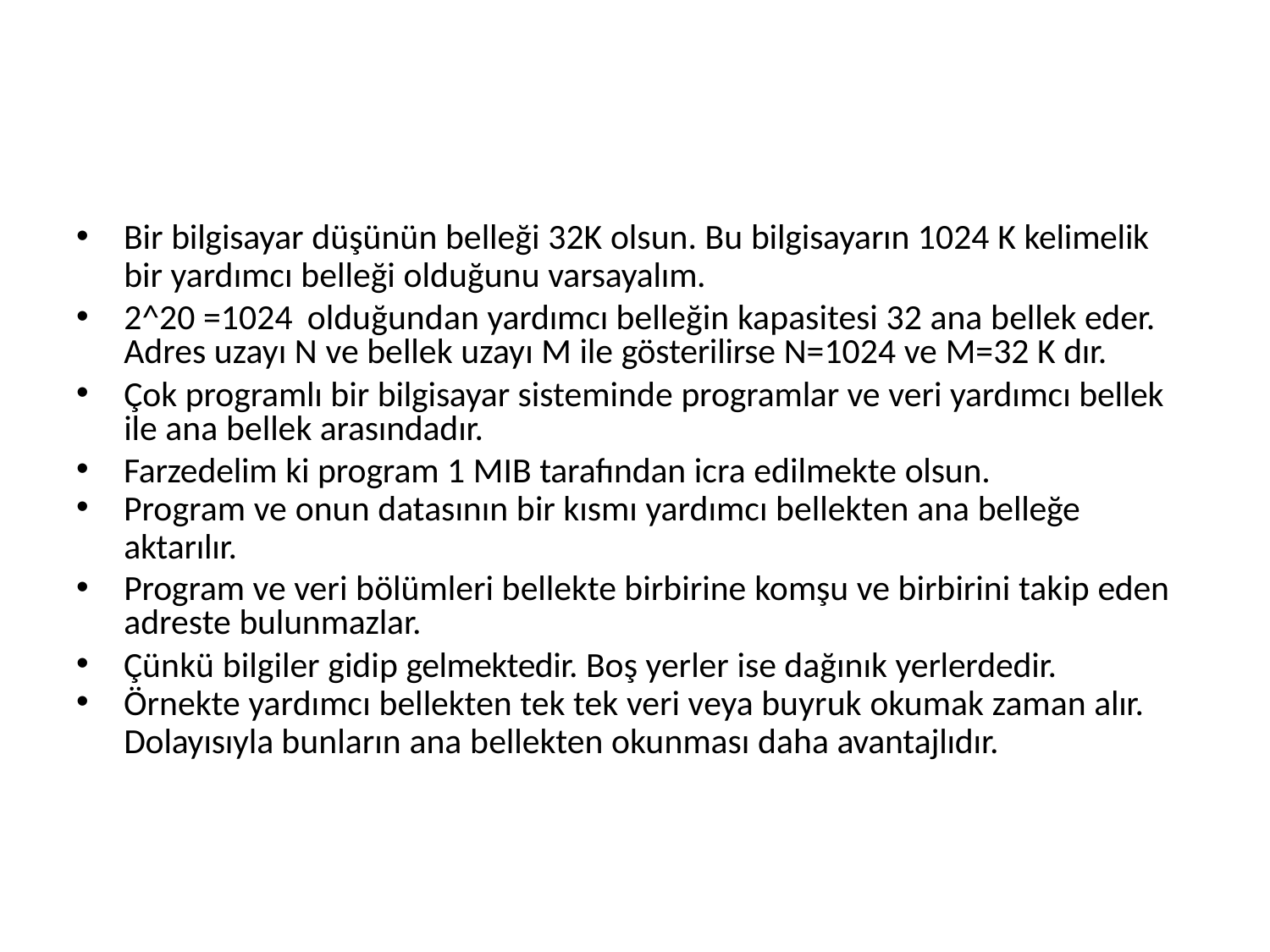

Bir bilgisayar düşünün belleği 32K olsun. Bu bilgisayarın 1024 K kelimelik
bir yardımcı belleği olduğunu varsayalım.
2^20 =1024 olduğundan yardımcı belleğin kapasitesi 32 ana bellek eder. Adres uzayı N ve bellek uzayı M ile gösterilirse N=1024 ve M=32 K dır.
Çok programlı bir bilgisayar sisteminde programlar ve veri yardımcı bellek ile ana bellek arasındadır.
Farzedelim ki program 1 MIB tarafından icra edilmekte olsun.
Program ve onun datasının bir kısmı yardımcı bellekten ana belleğe
aktarılır.
Program ve veri bölümleri bellekte birbirine komşu ve birbirini takip eden adreste bulunmazlar.
Çünkü bilgiler gidip gelmektedir. Boş yerler ise dağınık yerlerdedir.
Örnekte yardımcı bellekten tek tek veri veya buyruk okumak zaman alır.
Dolayısıyla bunların ana bellekten okunması daha avantajlıdır.